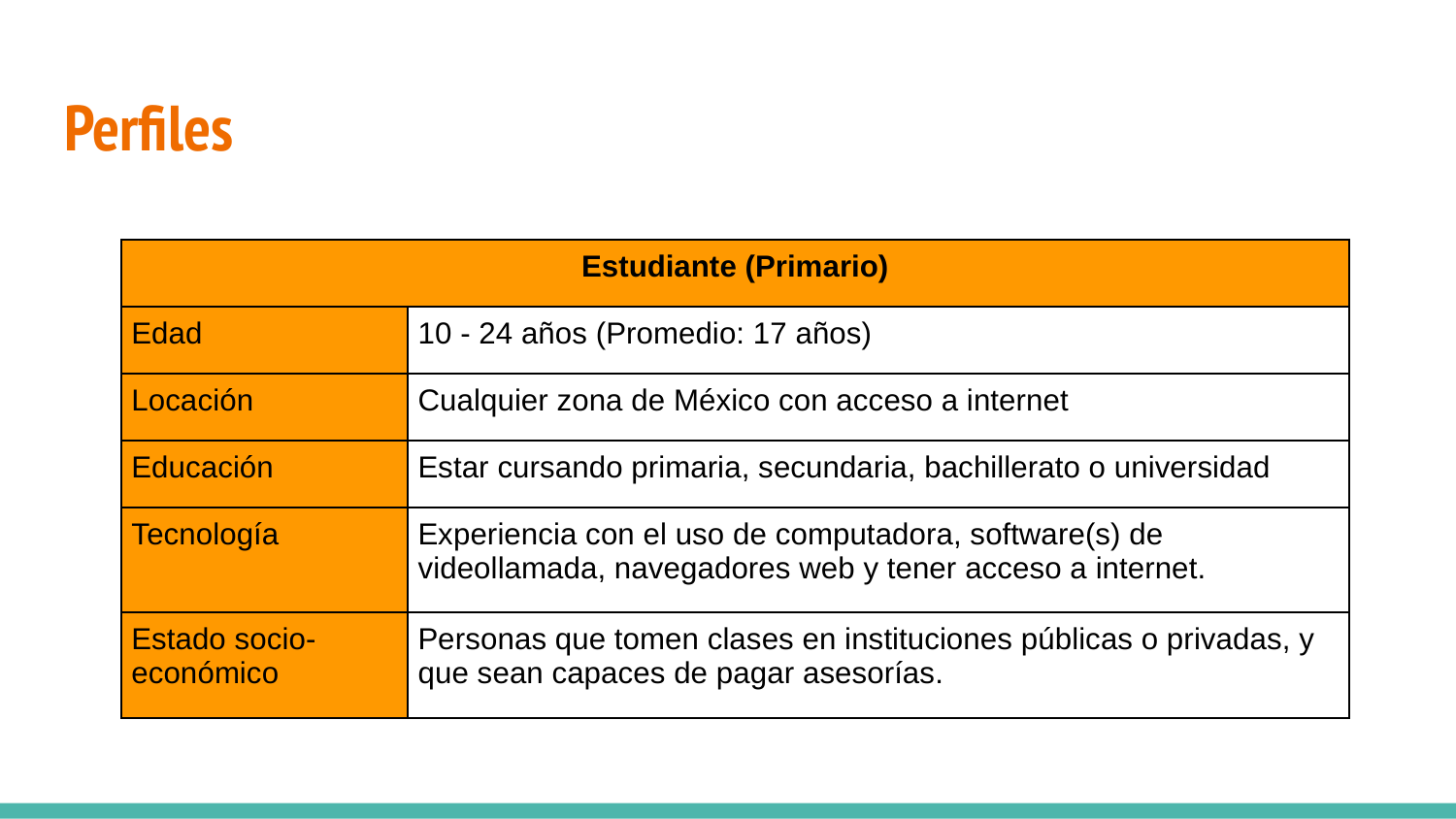

# Perfiles
| Estudiante (Primario) |  |
| --- | --- |
| Edad | 10 - 24 años (Promedio: 17 años) |
| Locación | Cualquier zona de México con acceso a internet |
| Educación | Estar cursando primaria, secundaria, bachillerato o universidad |
| Tecnología | Experiencia con el uso de computadora, software(s) de videollamada, navegadores web y tener acceso a internet. |
| Estado socio-económico | Personas que tomen clases en instituciones públicas o privadas, y que sean capaces de pagar asesorías. |